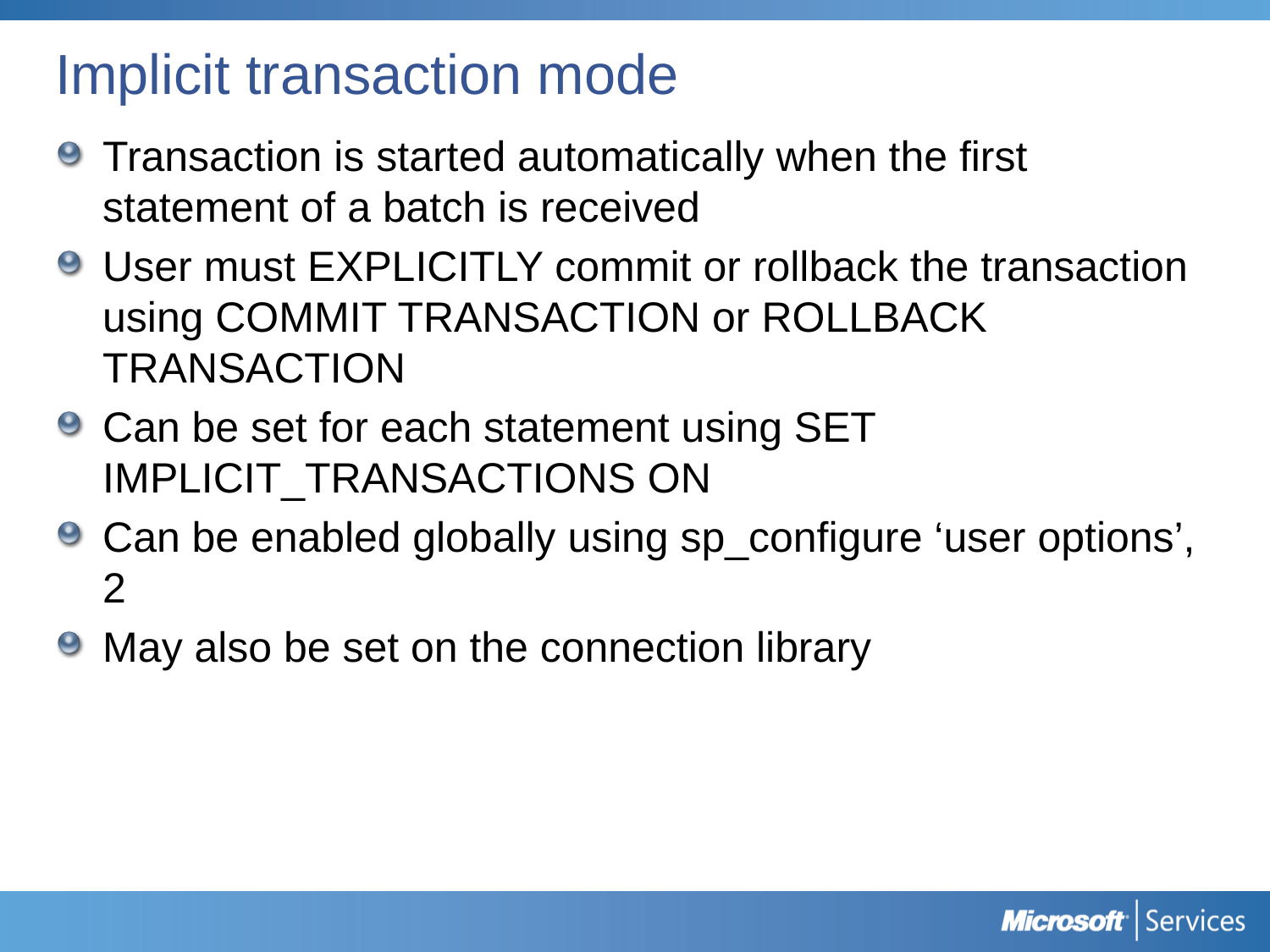

# Implicit transaction mode
Transaction is started automatically when the first statement of a batch is received
User must EXPLICITLY commit or rollback the transaction using COMMIT TRANSACTION or ROLLBACK TRANSACTION
Can be set for each statement using SET IMPLICIT_TRANSACTIONS ON
Can be enabled globally using sp_configure ‘user options’, 2
May also be set on the connection library